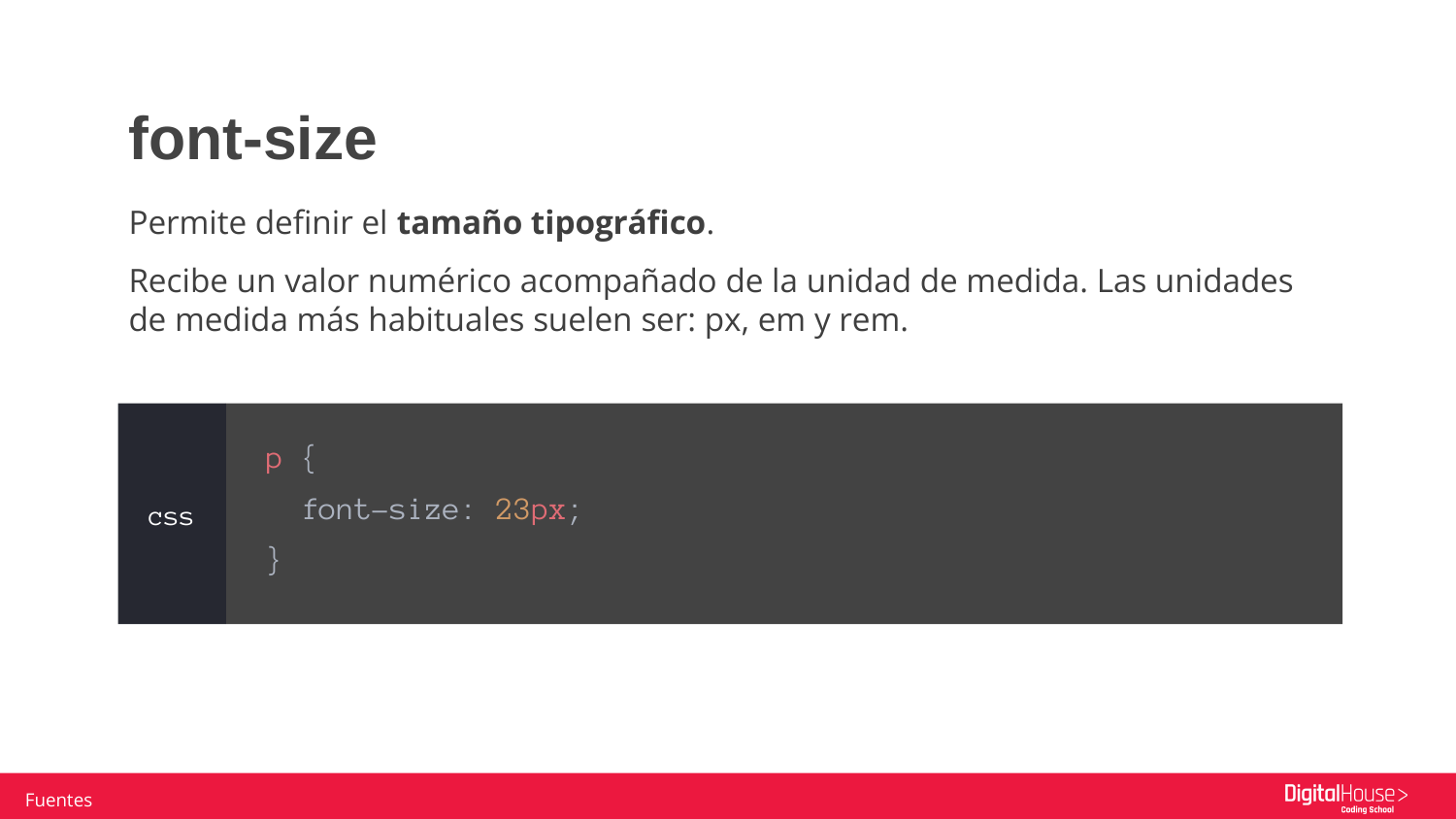

font-size
Permite definir el tamaño tipográfico.
Recibe un valor numérico acompañado de la unidad de medida. Las unidades de medida más habituales suelen ser: px, em y rem.
p {
  font-size: 23px;
}
css